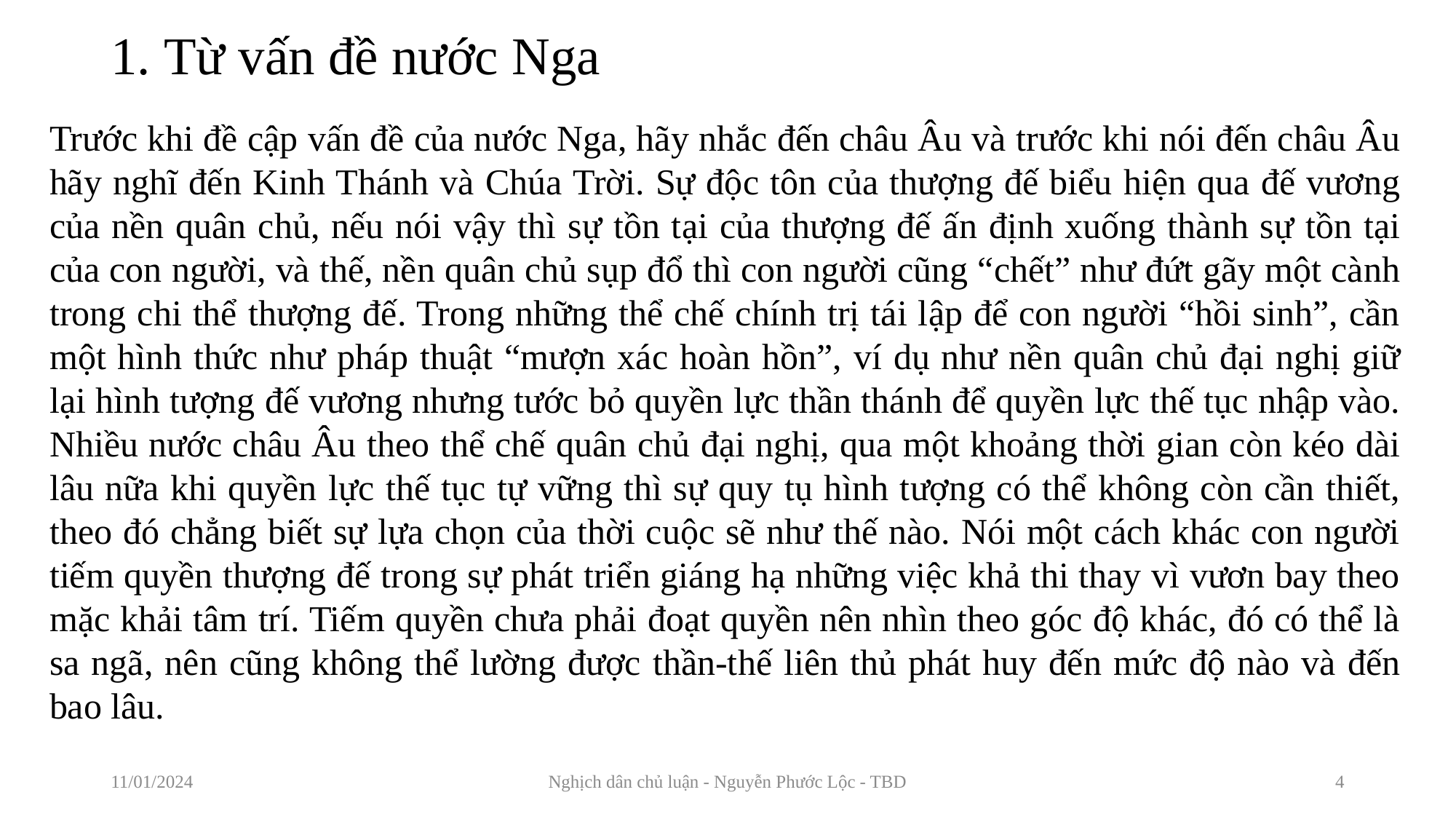

# 1. Từ vấn đề nước Nga
Trước khi đề cập vấn đề của nước Nga, hãy nhắc đến châu Âu và trước khi nói đến châu Âu hãy nghĩ đến Kinh Thánh và Chúa Trời. Sự độc tôn của thượng đế biểu hiện qua đế vương của nền quân chủ, nếu nói vậy thì sự tồn tại của thượng đế ấn định xuống thành sự tồn tại của con người, và thế, nền quân chủ sụp đổ thì con người cũng “chết” như đứt gãy một cành trong chi thể thượng đế. Trong những thể chế chính trị tái lập để con người “hồi sinh”, cần một hình thức như pháp thuật “mượn xác hoàn hồn”, ví dụ như nền quân chủ đại nghị giữ lại hình tượng đế vương nhưng tước bỏ quyền lực thần thánh để quyền lực thế tục nhập vào. Nhiều nước châu Âu theo thể chế quân chủ đại nghị, qua một khoảng thời gian còn kéo dài lâu nữa khi quyền lực thế tục tự vững thì sự quy tụ hình tượng có thể không còn cần thiết, theo đó chẳng biết sự lựa chọn của thời cuộc sẽ như thế nào. Nói một cách khác con người tiếm quyền thượng đế trong sự phát triển giáng hạ những việc khả thi thay vì vươn bay theo mặc khải tâm trí. Tiếm quyền chưa phải đoạt quyền nên nhìn theo góc độ khác, đó có thể là sa ngã, nên cũng không thể lường được thần-thế liên thủ phát huy đến mức độ nào và đến bao lâu.
11/01/2024
Nghịch dân chủ luận - Nguyễn Phước Lộc - TBD
4